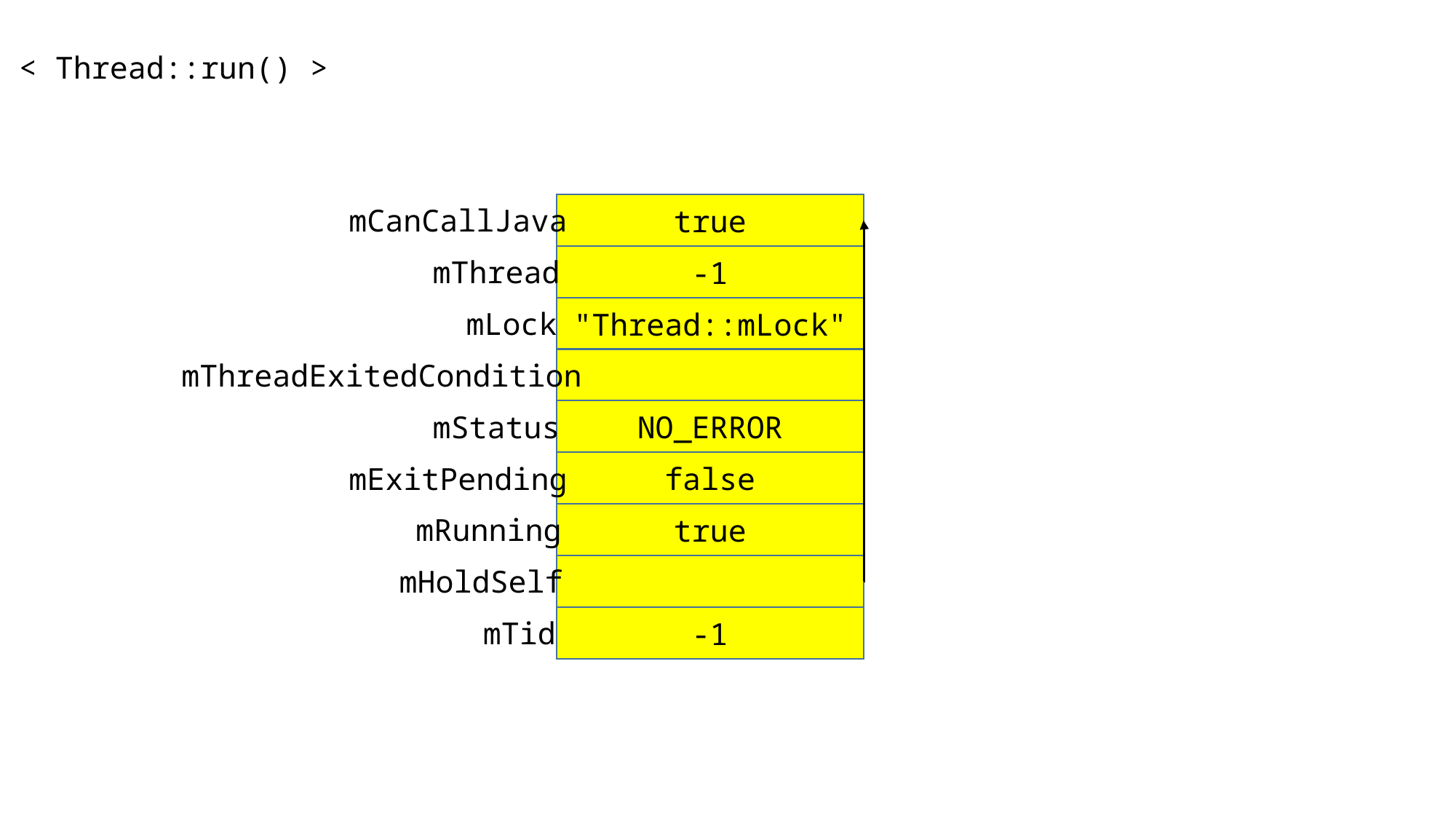

< Thread::run() >
true
mCanCallJava
-1
mThread
"Thread::mLock"
mLock

mThreadExitedCondition
NO_ERROR
mStatus
false
mExitPending
true
mRunning

mHoldSelf
-1
mTid